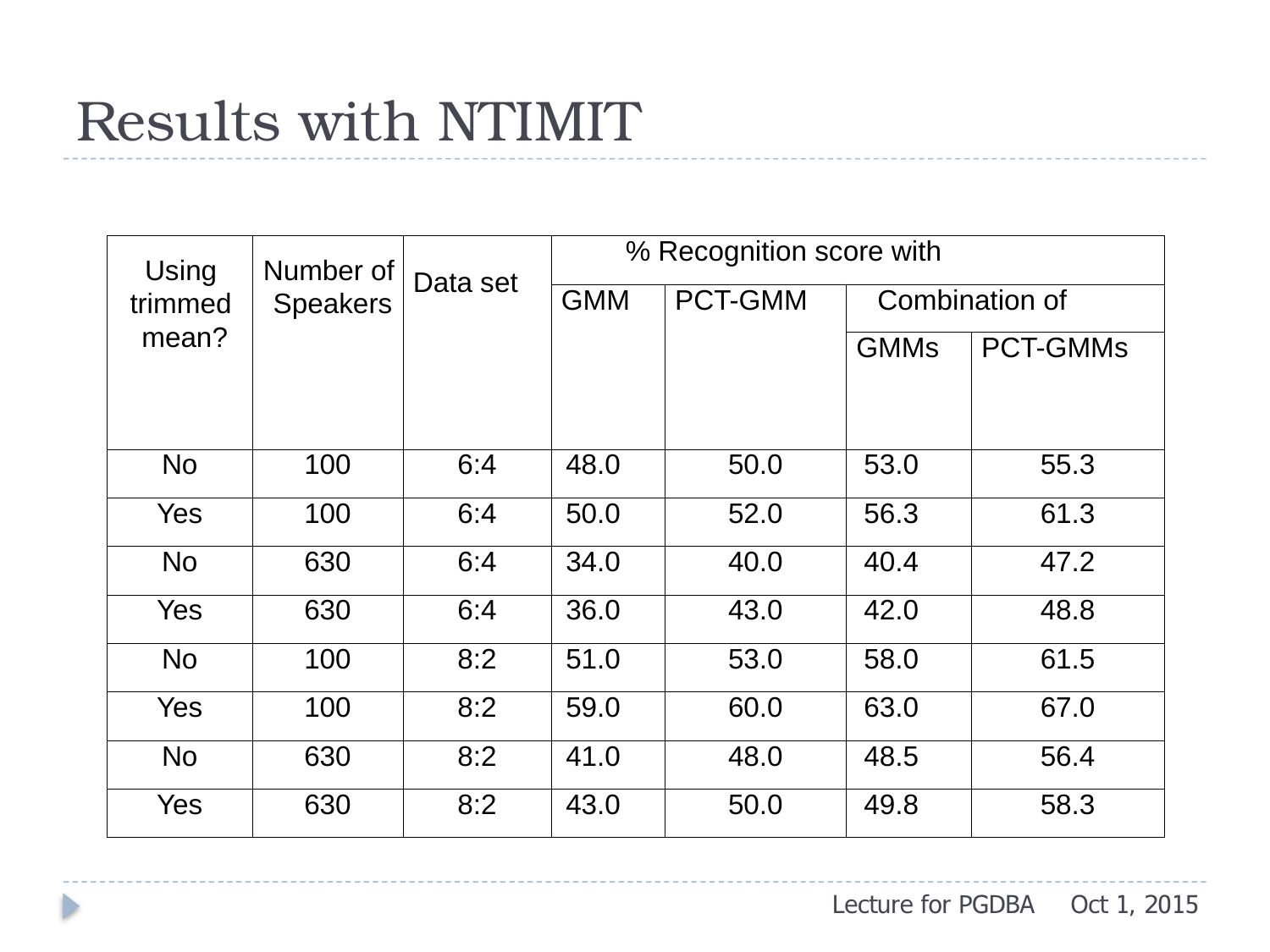

# Results with NTIMIT

| Using trimmed mean? | Number of Speakers | Data set | % Recognition score with |  |  |  |
| --- | --- | --- | --- | --- | --- | --- |
|  |  |  | GMM | PCT-GMM | Combination of |  |
|  |  |  |  |  | GMMs | PCT-GMMs |
| No | 100 | 6:4 | 48.0 | 50.0 | 53.0 | 55.3 |
| Yes | 100 | 6:4 | 50.0 | 52.0 | 56.3 | 61.3 |
| No | 630 | 6:4 | 34.0 | 40.0 | 40.4 | 47.2 |
| Yes | 630 | 6:4 | 36.0 | 43.0 | 42.0 | 48.8 |
| No | 100 | 8:2 | 51.0 | 53.0 | 58.0 | 61.5 |
| Yes | 100 | 8:2 | 59.0 | 60.0 | 63.0 | 67.0 |
| No | 630 | 8:2 | 41.0 | 48.0 | 48.5 | 56.4 |
| Yes | 630 | 8:2 | 43.0 | 50.0 | 49.8 | 58.3 |
Lecture for PGDBA
Oct 1, 2015